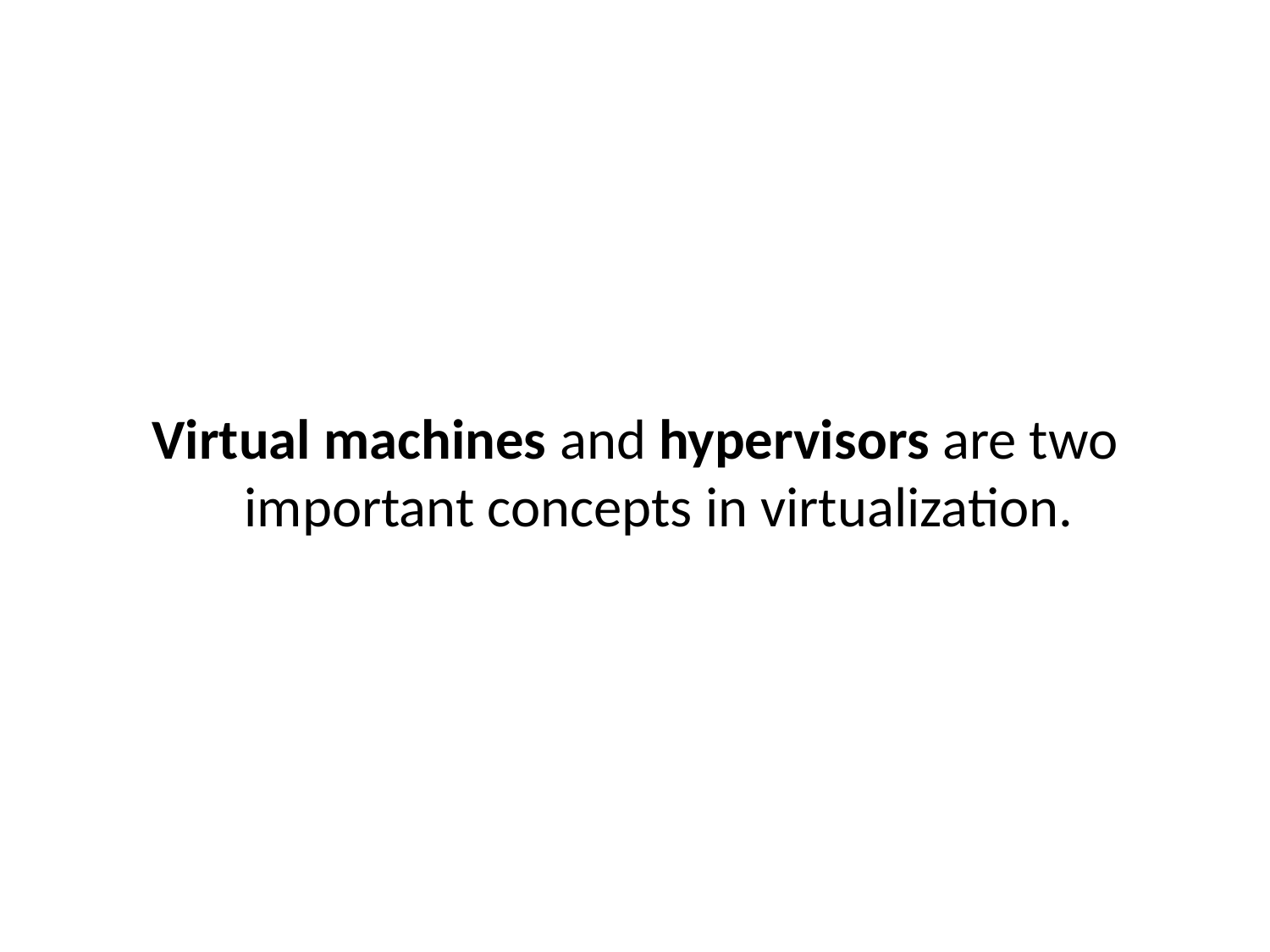

Virtual machines and hypervisors are two important concepts in virtualization.